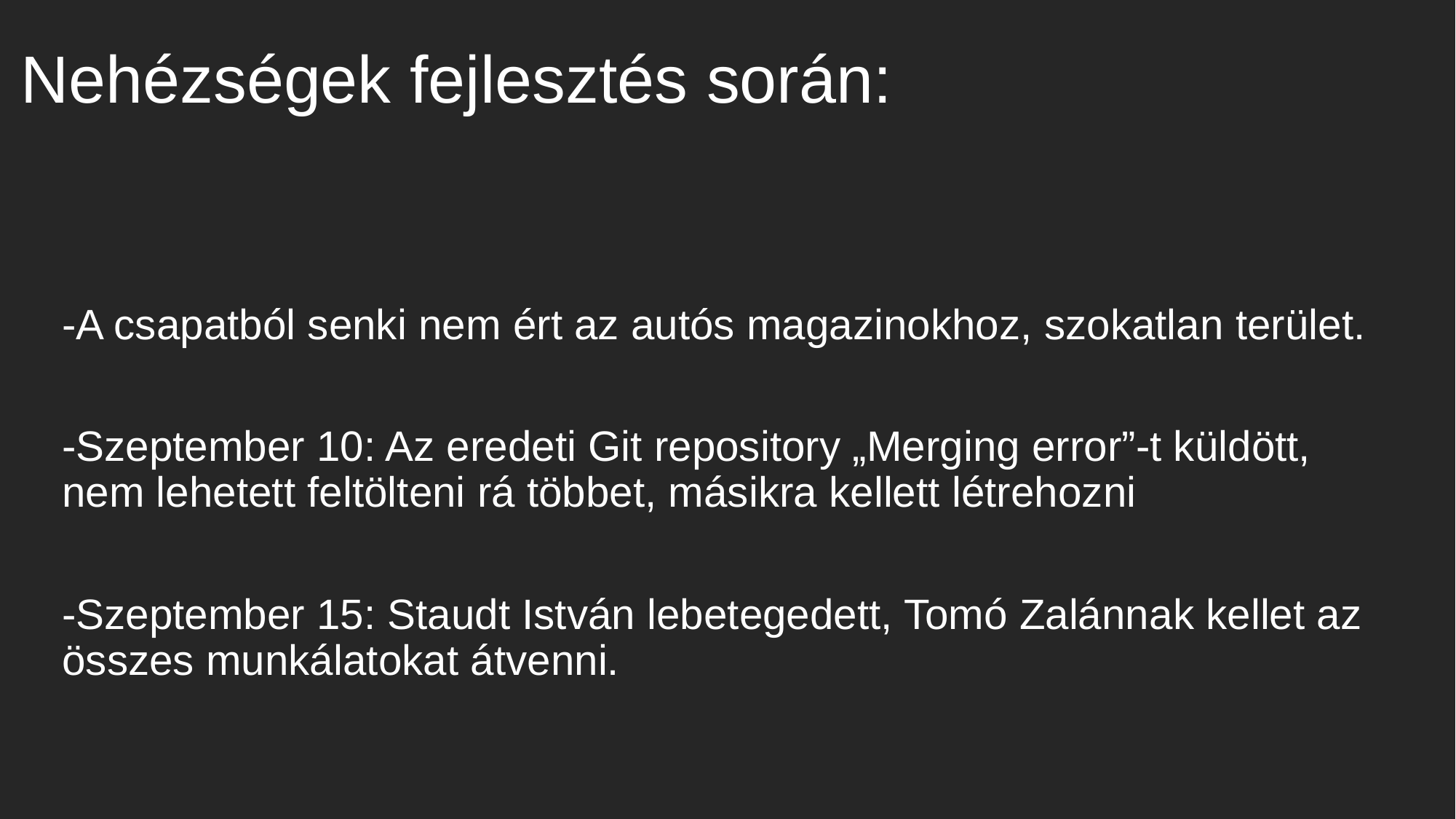

# Nehézségek fejlesztés során:
-A csapatból senki nem ért az autós magazinokhoz, szokatlan terület.

-Szeptember 10: Az eredeti Git repository „Merging error”-t küldött, nem lehetett feltölteni rá többet, másikra kellett létrehozni

-Szeptember 15: Staudt István lebetegedett, Tomó Zalánnak kellet az összes munkálatokat átvenni.